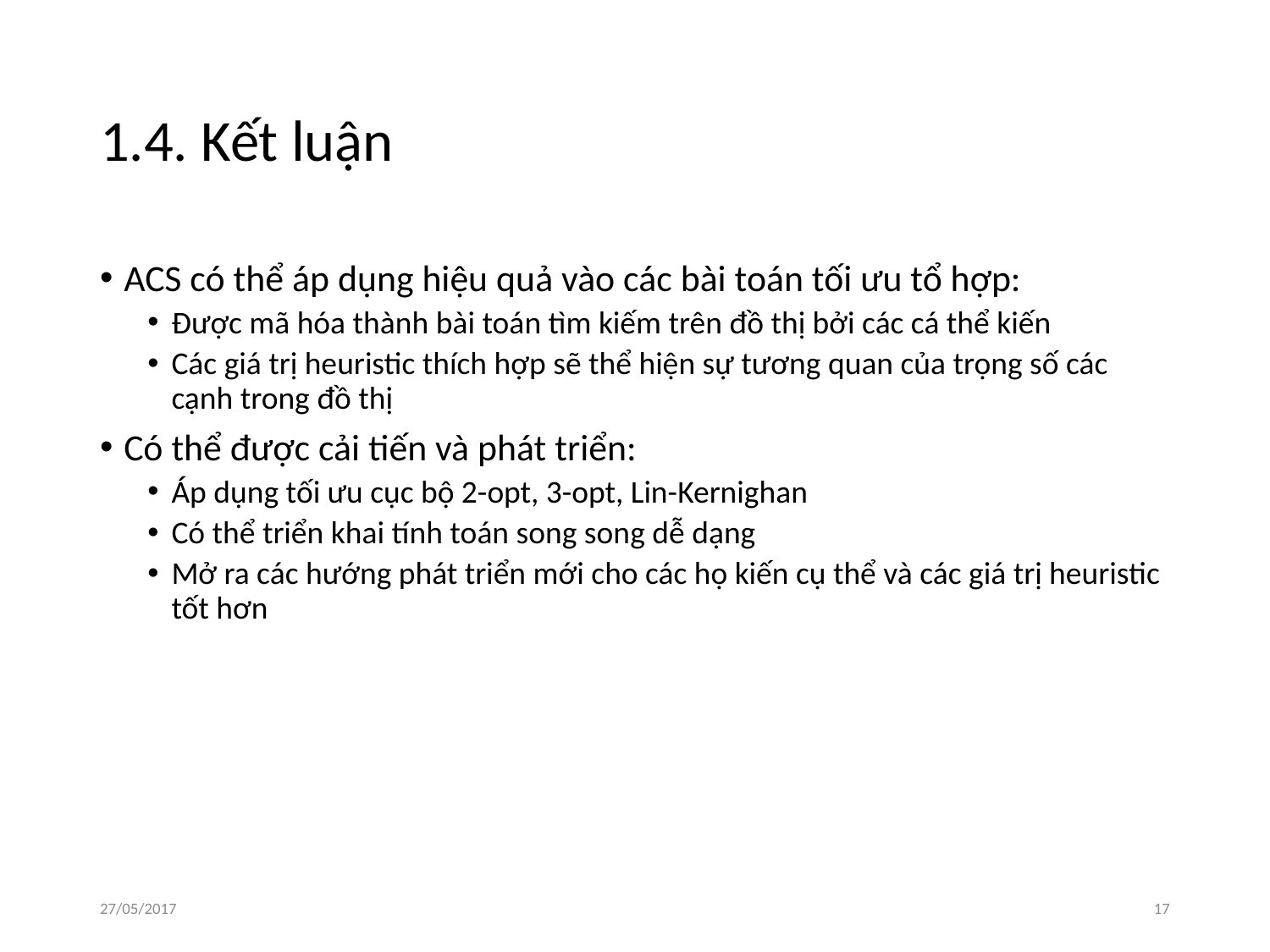

# 1.4. Kết luận
ACS có thể áp dụng hiệu quả vào các bài toán tối ưu tổ hợp:
Được mã hóa thành bài toán tìm kiếm trên đồ thị bởi các cá thể kiến
Các giá trị heuristic thích hợp sẽ thể hiện sự tương quan của trọng số các cạnh trong đồ thị
Có thể được cải tiến và phát triển:
Áp dụng tối ưu cục bộ 2-opt, 3-opt, Lin-Kernighan
Có thể triển khai tính toán song song dễ dạng
Mở ra các hướng phát triển mới cho các họ kiến cụ thể và các giá trị heuristic tốt hơn
27/05/2017
17